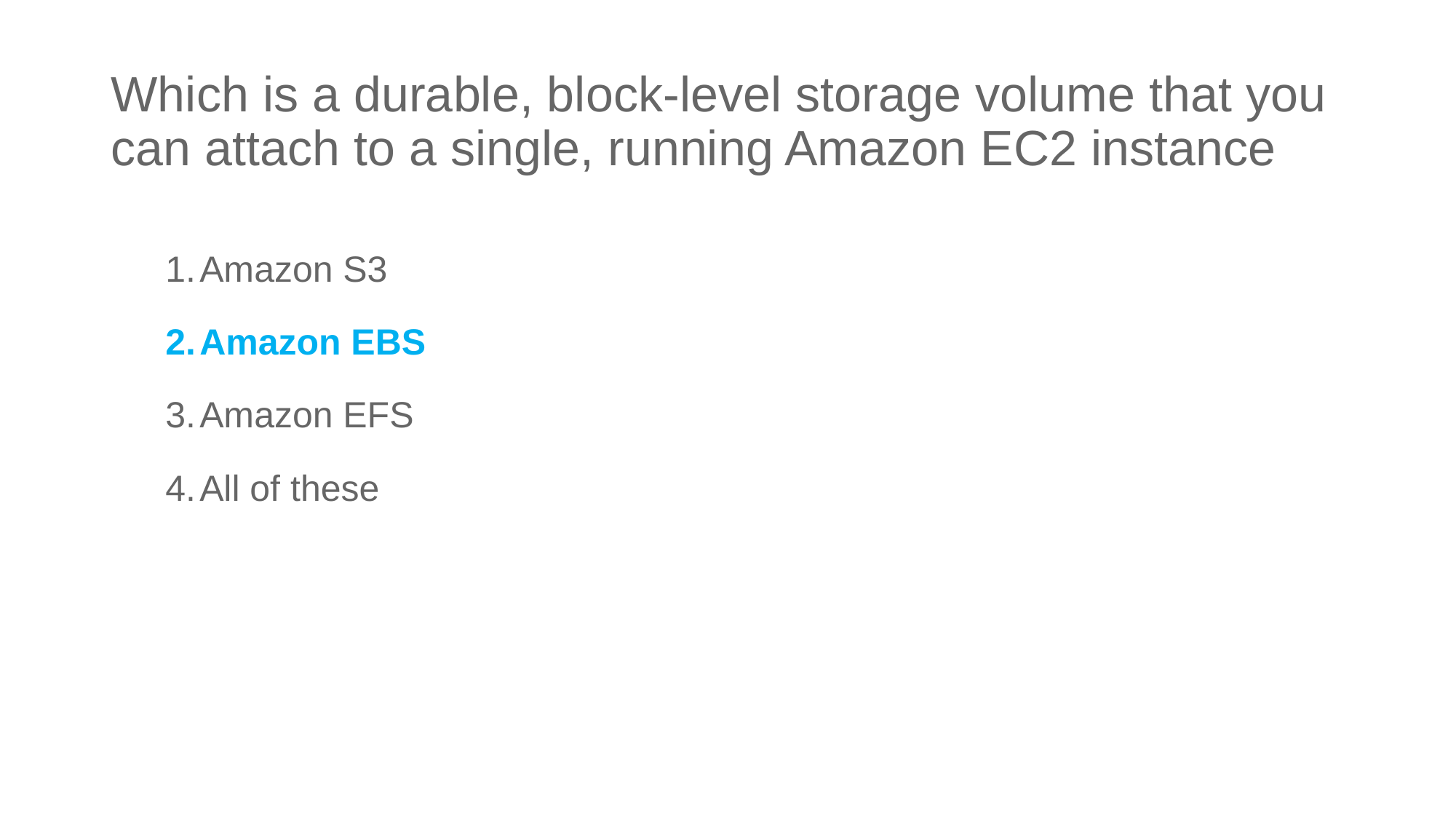

# Which is a durable, block-level storage volume that you can attach to a single, running Amazon EC2 instance
Amazon S3
Amazon EBS
Amazon EFS
All of these